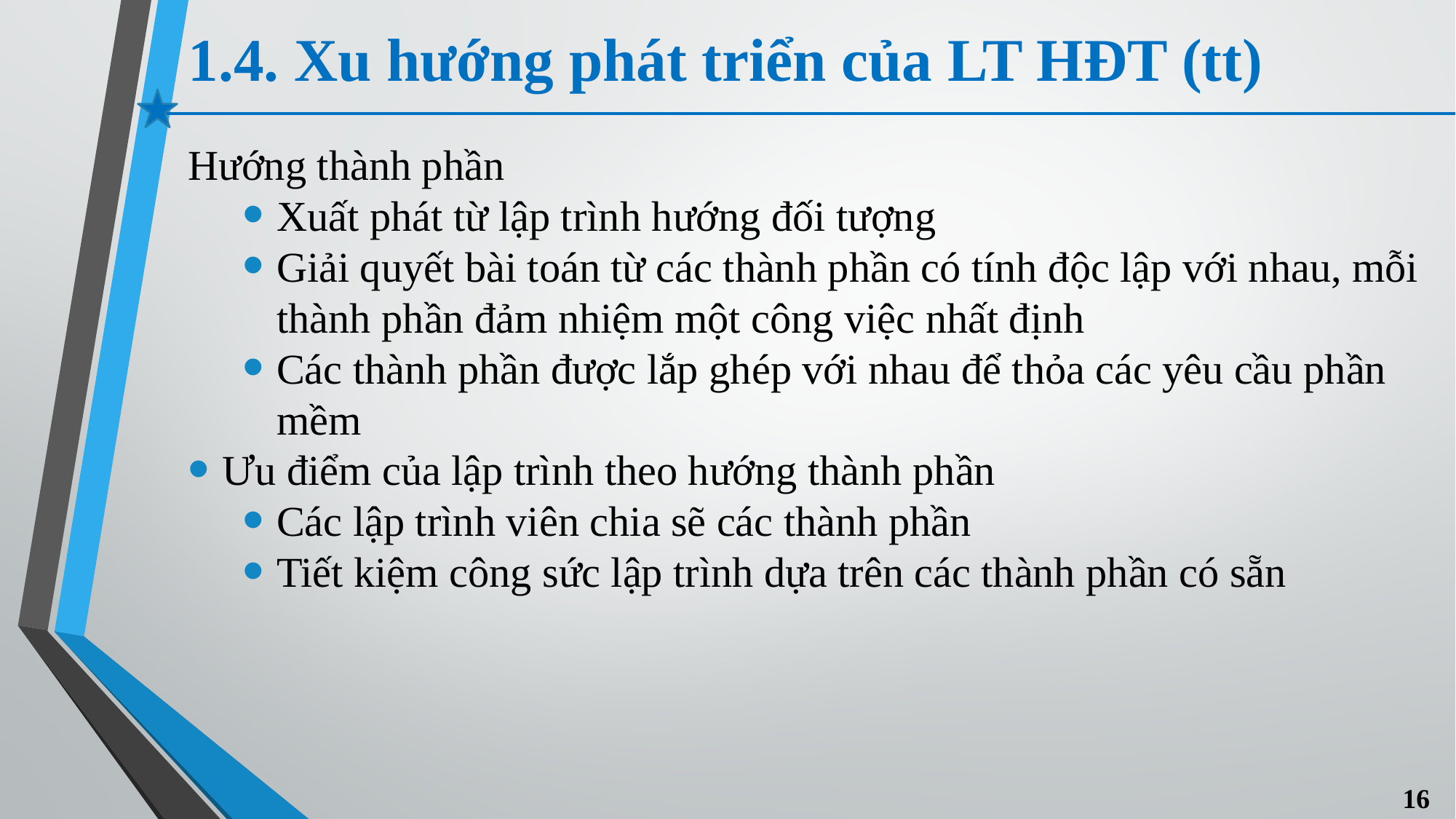

# 1.4. Xu hướng phát triển của LT HĐT (tt)
Hướng thành phần
Xuất phát từ lập trình hướng đối tượng
Giải quyết bài toán từ các thành phần có tính độc lập với nhau, mỗi thành phần đảm nhiệm một công việc nhất định
Các thành phần được lắp ghép với nhau để thỏa các yêu cầu phần mềm
Ưu điểm của lập trình theo hướng thành phần
Các lập trình viên chia sẽ các thành phần
Tiết kiệm công sức lập trình dựa trên các thành phần có sẵn
16